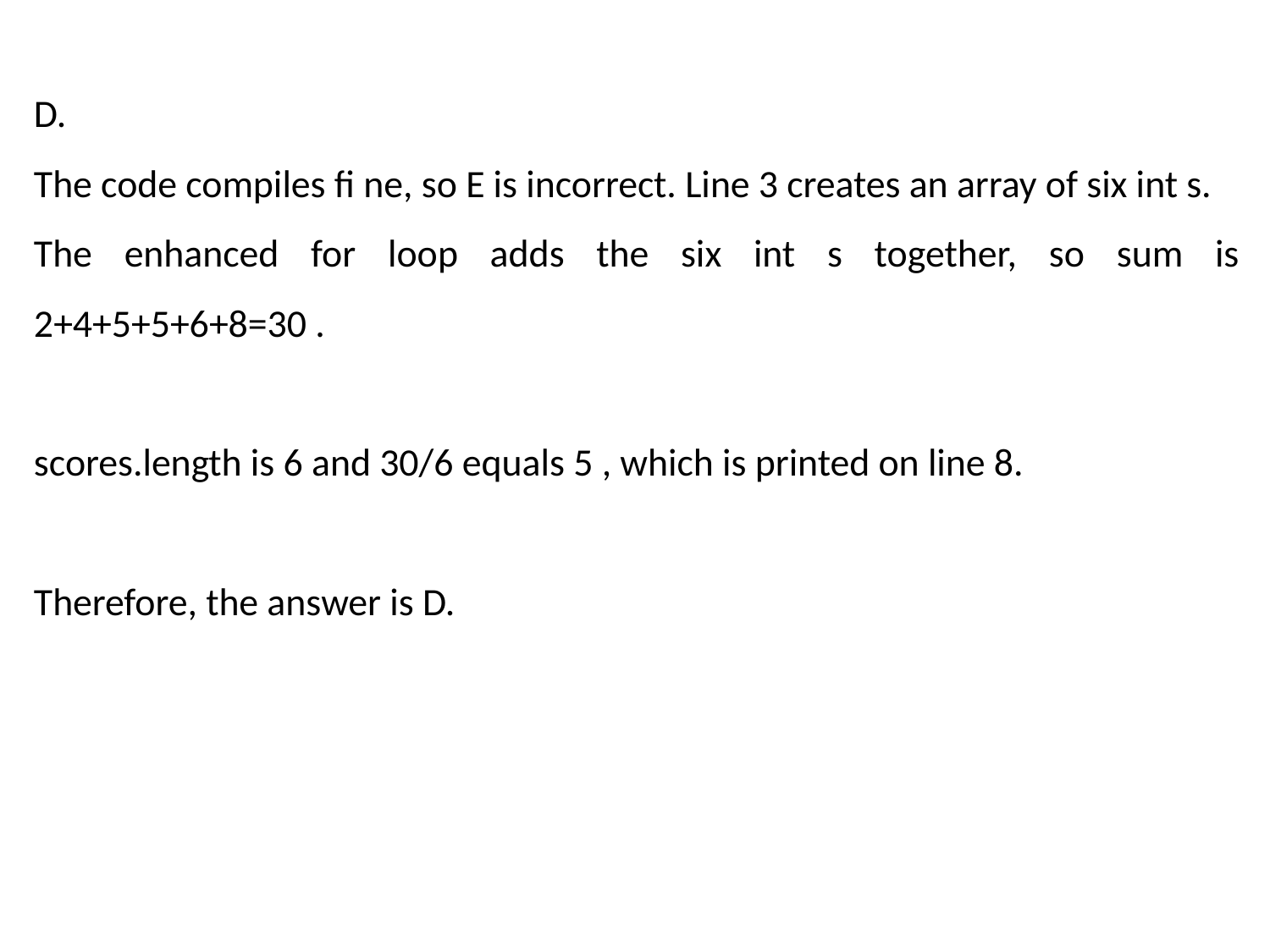

D.
The code compiles fi ne, so E is incorrect. Line 3 creates an array of six int s.
The enhanced for loop adds the six int s together, so sum is 2+4+5+5+6+8=30 .

scores.length is 6 and 30/6 equals 5 , which is printed on line 8.

Therefore, the answer is D.